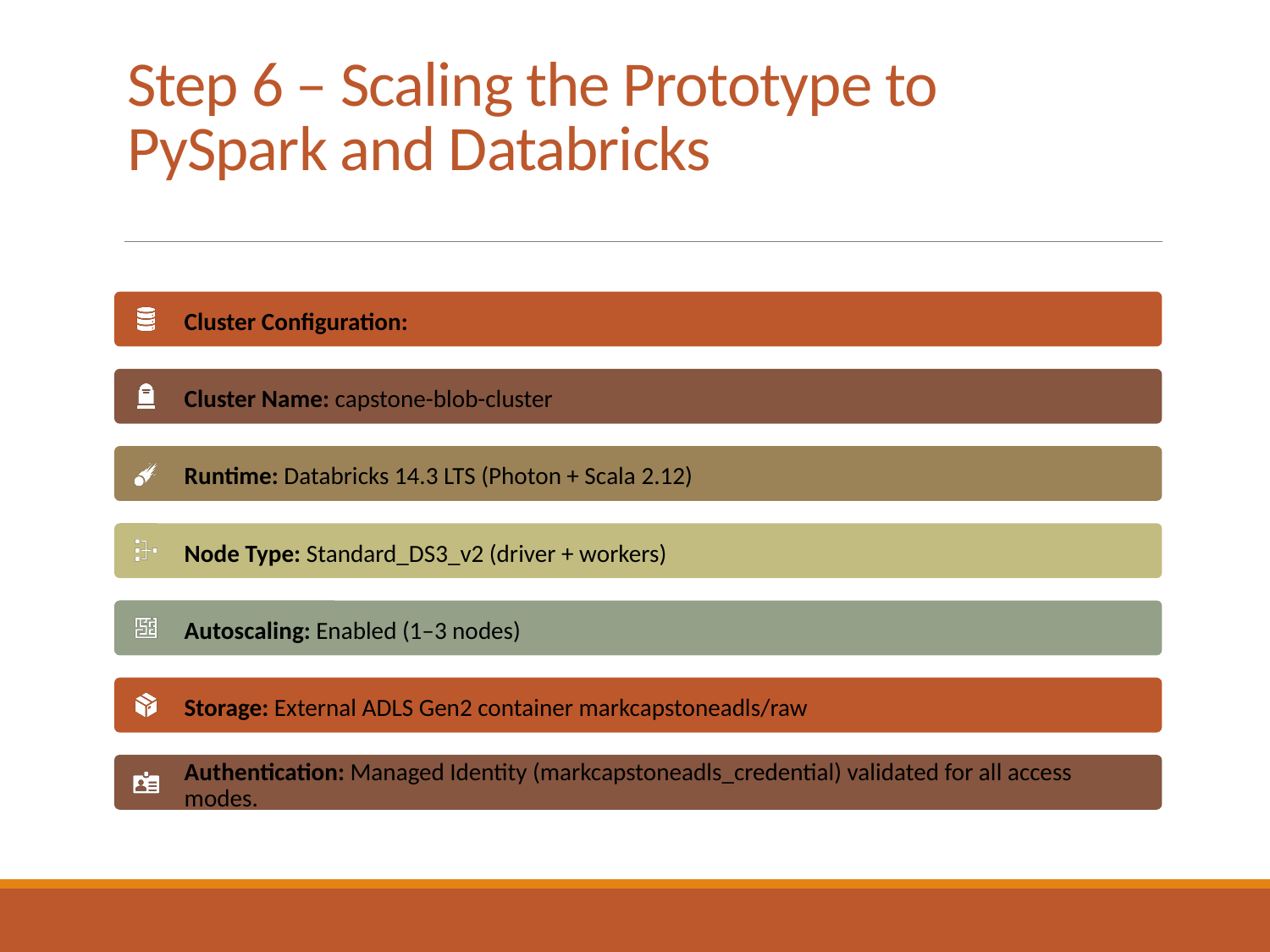

# Step 6 – Scaling the Prototype to PySpark and Databricks
Cluster Configuration:
Cluster Name: capstone-blob-cluster
Runtime: Databricks 14.3 LTS (Photon + Scala 2.12)
Node Type: Standard_DS3_v2 (driver + workers)
Autoscaling: Enabled (1–3 nodes)
Storage: External ADLS Gen2 container markcapstoneadls/raw
Authentication: Managed Identity (markcapstoneadls_credential) validated for all access modes.